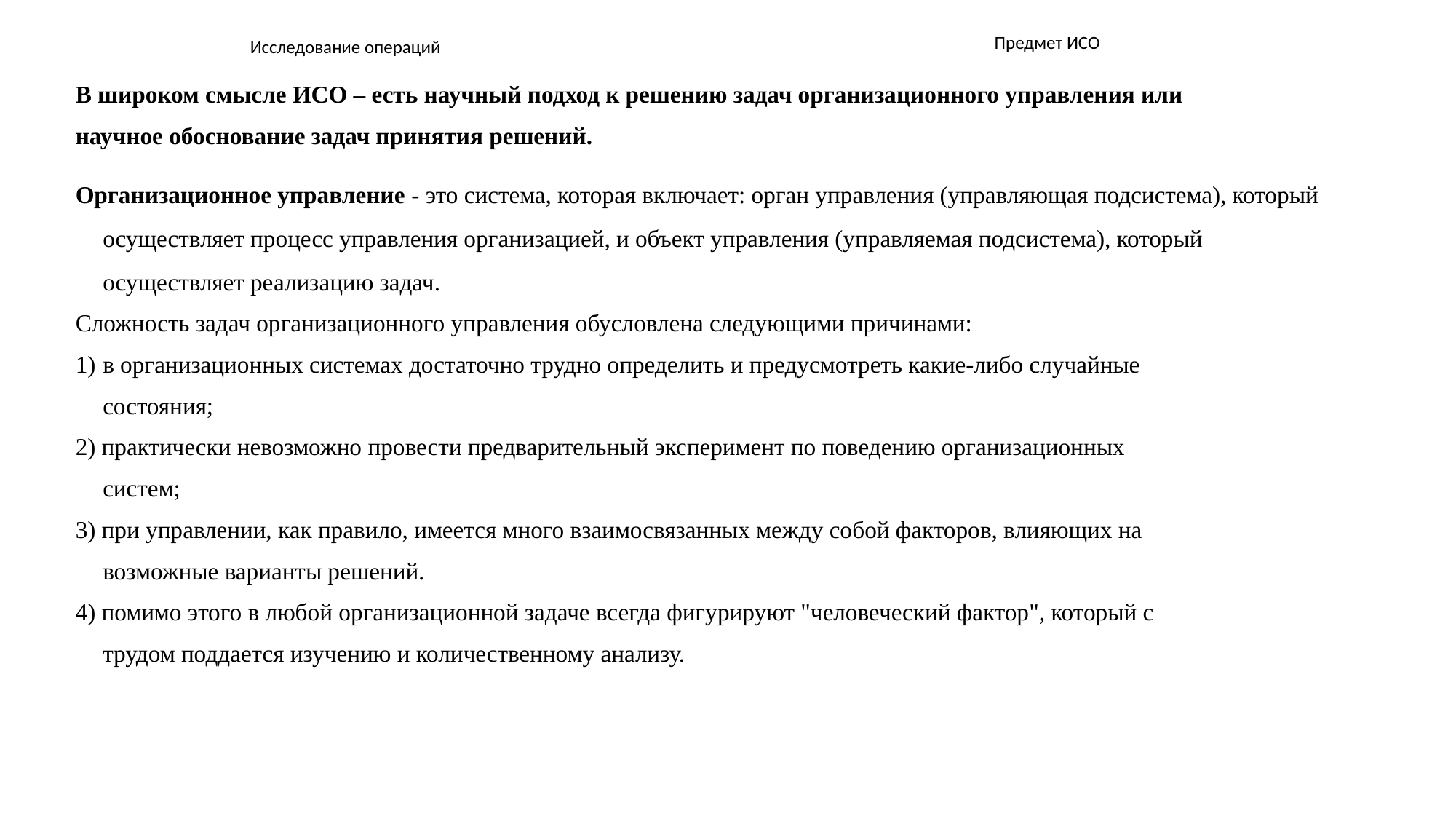

# Предмет ИСО
Исследование операций
В широком смысле ИСО – есть научный подход к решению задач организационного управления или
научное обоснование задач принятия решений.
Организационное управление - это система, которая включает: орган управления (управляющая подсистема), который осуществляет процесс управления организацией, и объект управления (управляемая подсистема), который осуществляет реализацию задач.
Сложность задач организационного управления обусловлена следующими причинами:
в организационных системах достаточно трудно определить и предусмотреть какие-либо случайные
	состояния;
2) практически невозможно провести предварительный эксперимент по поведению организационных
	систем;
3) при управлении, как правило, имеется много взаимосвязанных между собой факторов, влияющих на
	возможные варианты решений.
4) помимо этого в любой организационной задаче всегда фигурируют "человеческий фактор", который с
	трудом поддается изучению и количественному анализу.